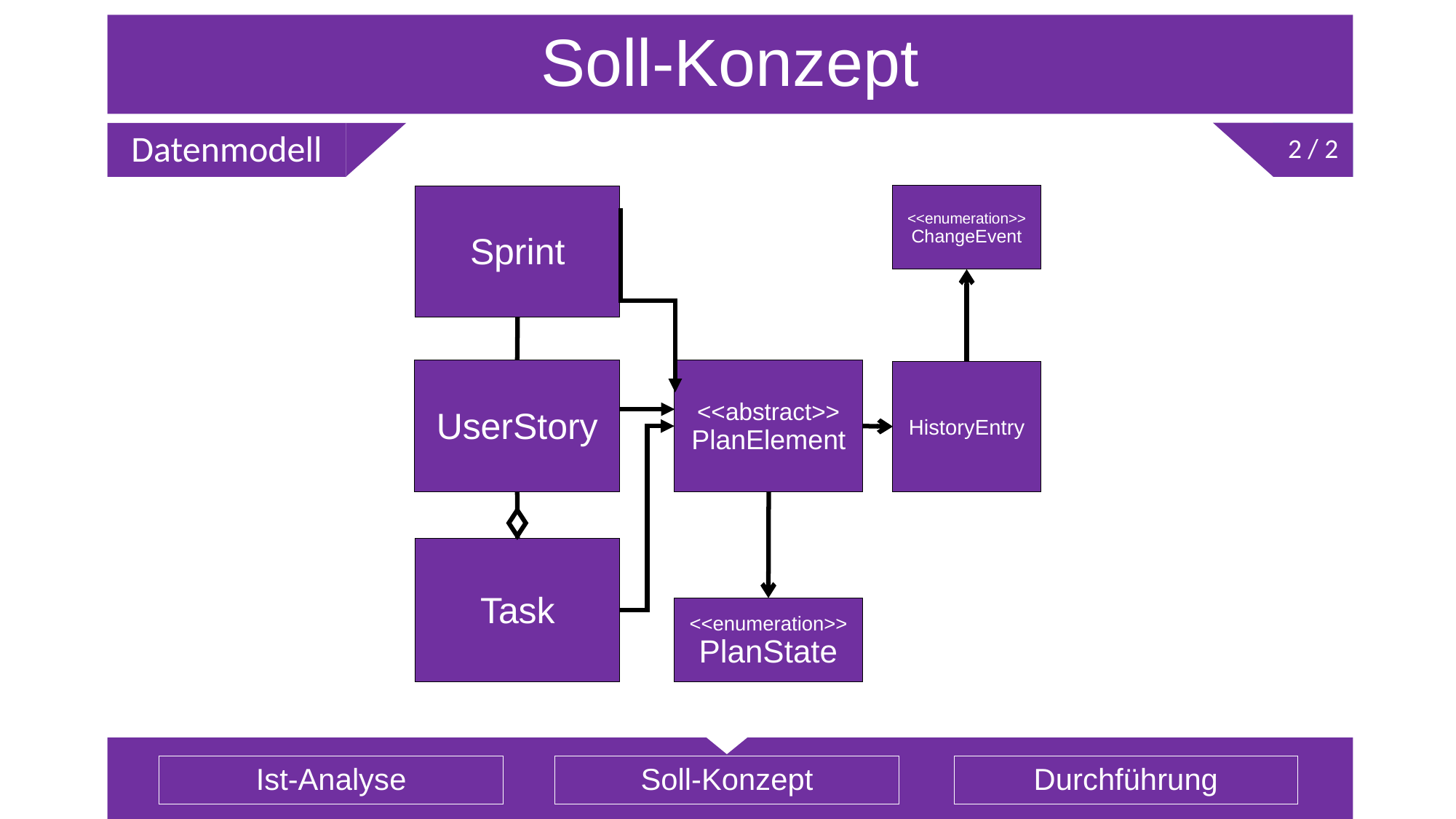

# Soll-Konzept
2 / 2
Datenmodell
<<enumeration>>
ChangeEvent
Sprint
UserStory
<<abstract>>
PlanElement
HistoryEntry

Task
<<enumeration>>
PlanState
Ist-Analyse
Soll-Konzept
Durchführung